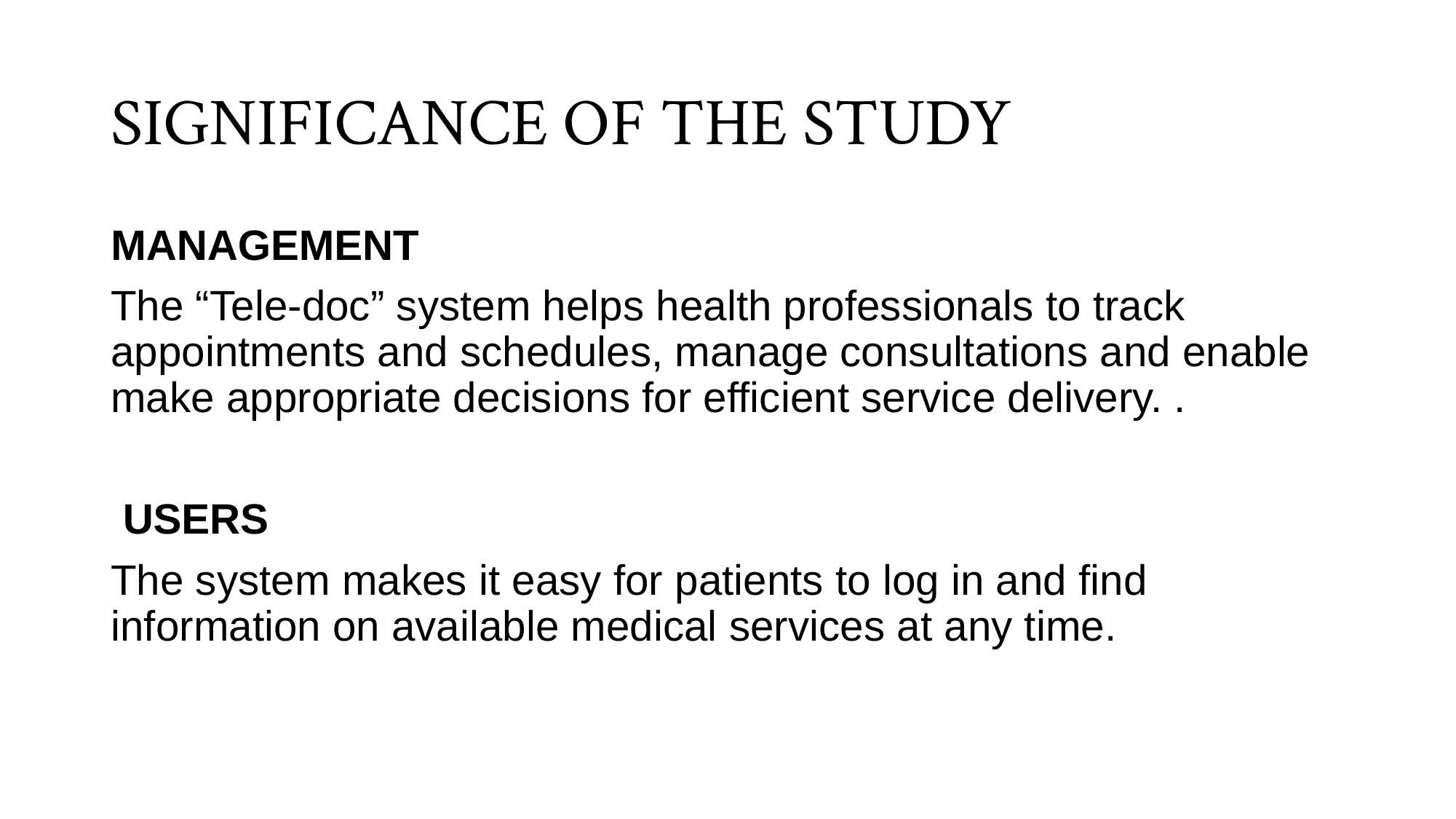

# SIGNIFICANCE OF THE STUDY
MANAGEMENT
The “Tele-doc” system helps health professionals to track appointments and schedules, manage consultations and enable make appropriate decisions for efficient service delivery. .

 USERS
The system makes it easy for patients to log in and find information on available medical services at any time.